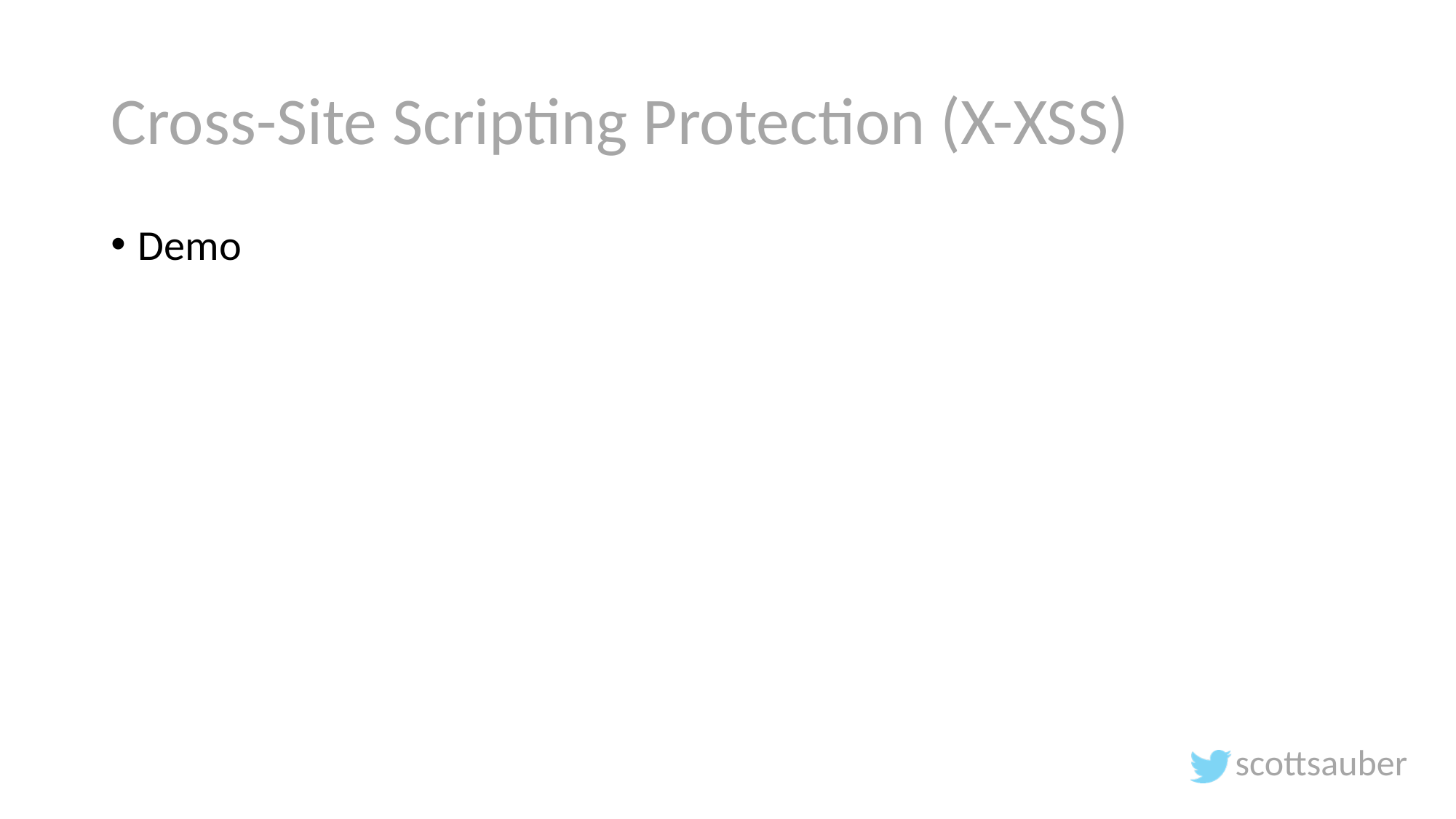

# Cross-Site Scripting Protection (X-XSS)
Demo
scottsauber